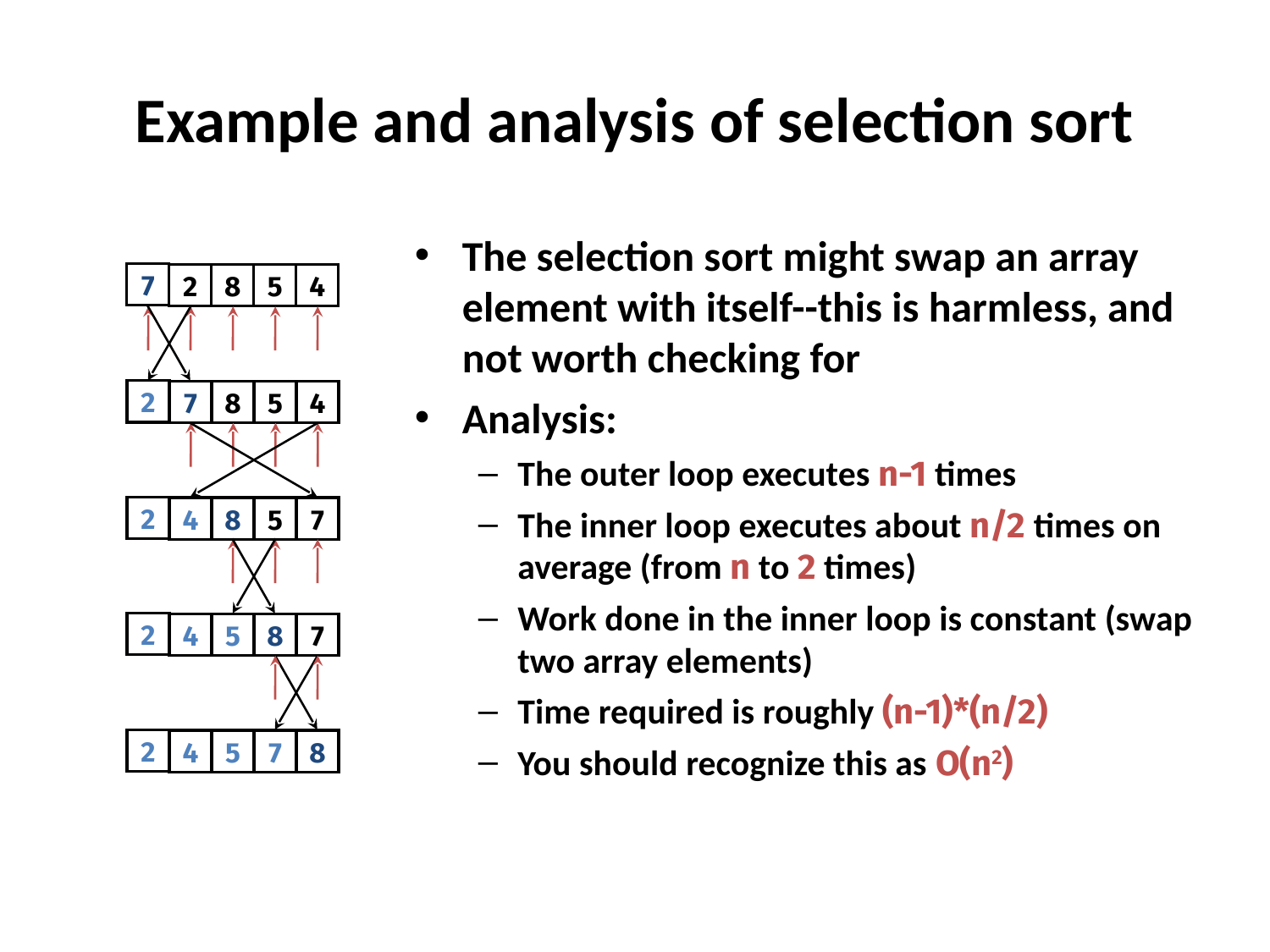

Example and analysis of selection sort
The selection sort might swap an array element with itself--this is harmless, and not worth checking for
Analysis:
The outer loop executes n-1 times
The inner loop executes about n/2 times on average (from n to 2 times)
Work done in the inner loop is constant (swap two array elements)
Time required is roughly (n-1)*(n/2)
You should recognize this as O(n2)
7
2
8
5
4
2
7
8
5
4
2
4
8
5
7
2
4
5
8
7
2
4
5
7
8